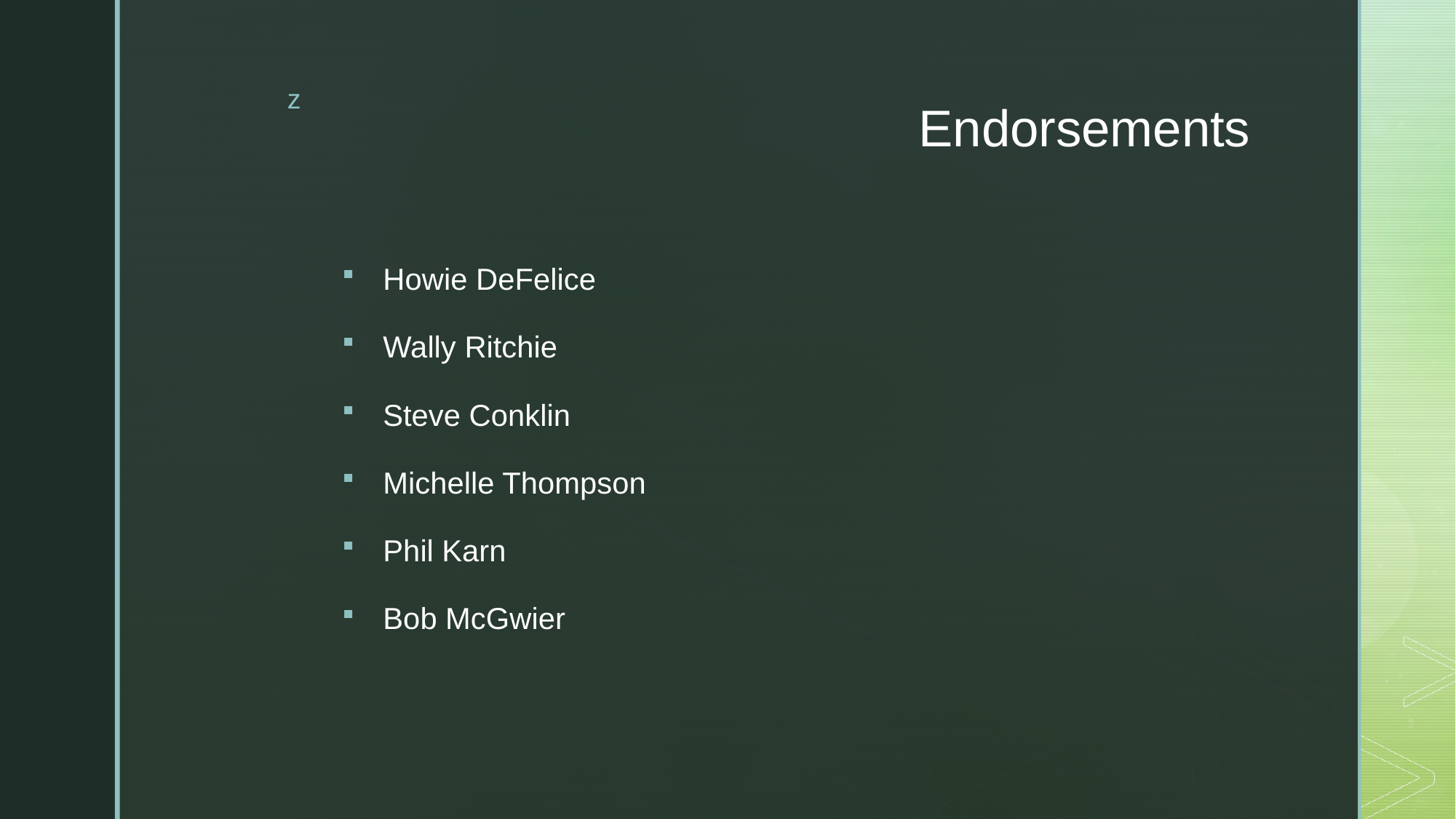

# Endorsements
Howie DeFelice
Wally Ritchie
Steve Conklin
Michelle Thompson
Phil Karn
Bob McGwier